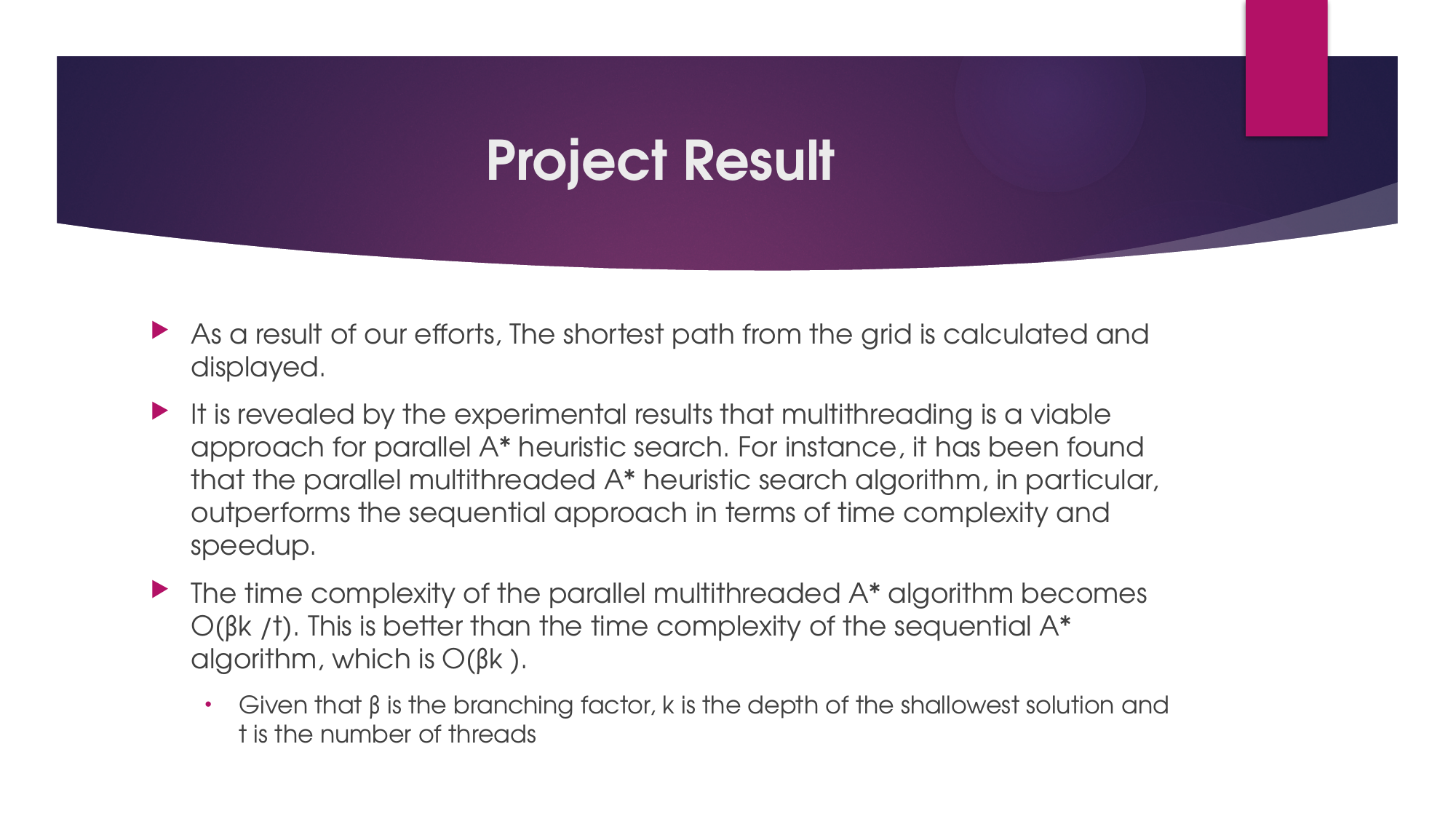

# Project Result
As a result of our efforts, The shortest path from the grid is calculated and displayed.
It is revealed by the experimental results that multithreading is a viable approach for parallel A* heuristic search. For instance, it has been found that the parallel multithreaded A* heuristic search algorithm, in particular, outperforms the sequential approach in terms of time complexity and speedup.
The time complexity of the parallel multithreaded A* algorithm becomes O(βk /t). This is better than the time complexity of the sequential A* algorithm, which is O(βk ).
Given that β is the branching factor, k is the depth of the shallowest solution and t is the number of threads